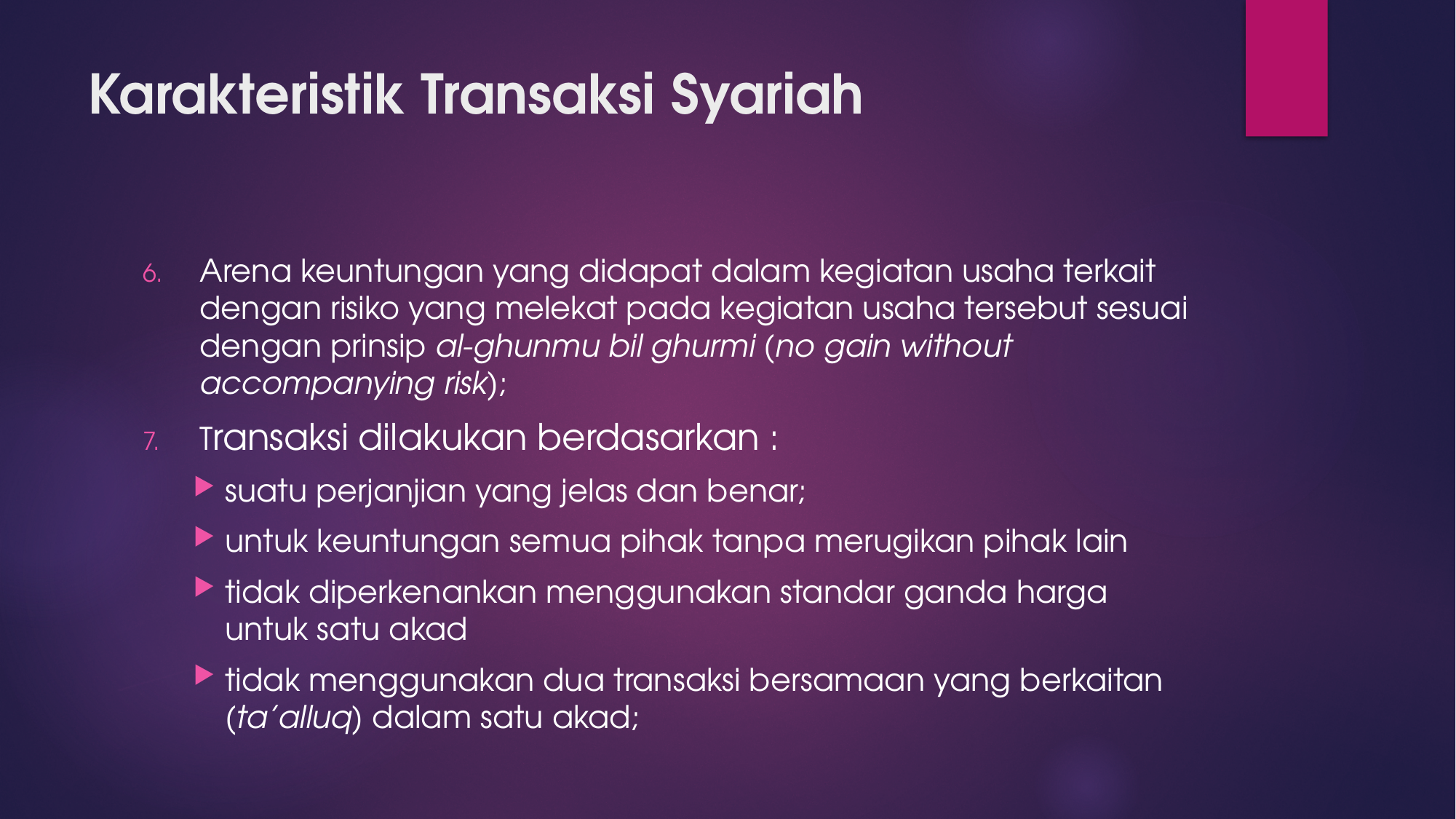

# Karakteristik Transaksi Syariah
Arena keuntungan yang didapat dalam kegiatan usaha terkait dengan risiko yang melekat pada kegiatan usaha tersebut sesuai dengan prinsip al-ghunmu bil ghurmi (no gain without accompanying risk);
Transaksi dilakukan berdasarkan :
suatu perjanjian yang jelas dan benar;
untuk keuntungan semua pihak tanpa merugikan pihak lain
tidak diperkenankan menggunakan standar ganda harga untuk satu akad
tidak menggunakan dua transaksi bersamaan yang berkaitan (ta’alluq) dalam satu akad;